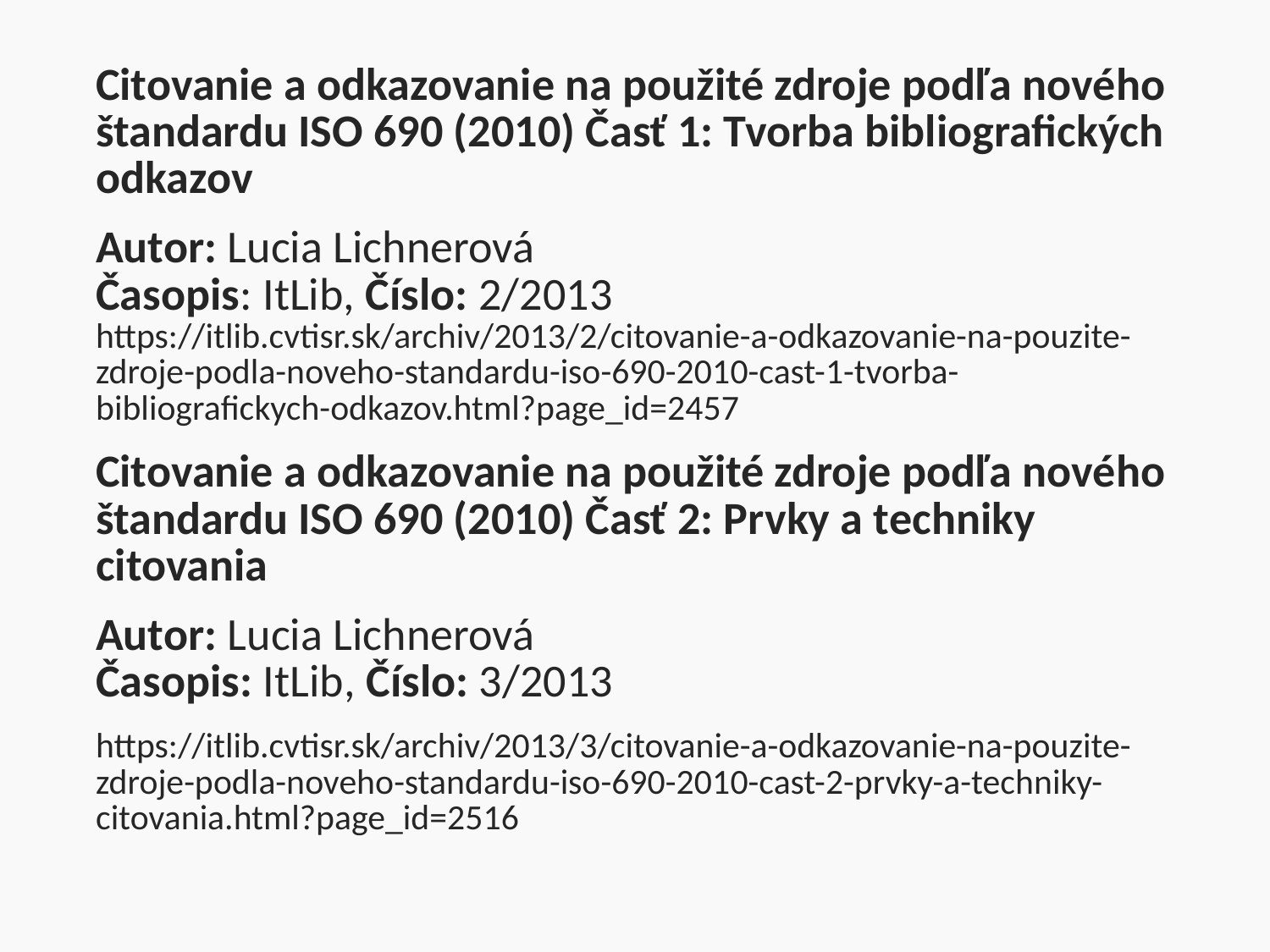

Citovanie a odkazovanie na použité zdroje podľa nového štandardu ISO 690 (2010) Časť 1: Tvorba bibliografických odkazov
	Autor: Lucia Lichnerová
Časopis: ItLib, Číslo: 2/2013 https://itlib.cvtisr.sk/archiv/2013/2/citovanie-a-odkazovanie-na-pouzite-zdroje-podla-noveho-standardu-iso-690-2010-cast-1-tvorba-bibliografickych-odkazov.html?page_id=2457
	Citovanie a odkazovanie na použité zdroje podľa nového štandardu ISO 690 (2010) Časť 2: Prvky a techniky citovania
	Autor: Lucia Lichnerová
Časopis: ItLib, Číslo: 3/2013
https://itlib.cvtisr.sk/archiv/2013/3/citovanie-a-odkazovanie-na-pouzite-zdroje-podla-noveho-standardu-iso-690-2010-cast-2-prvky-a-techniky-citovania.html?page_id=2516